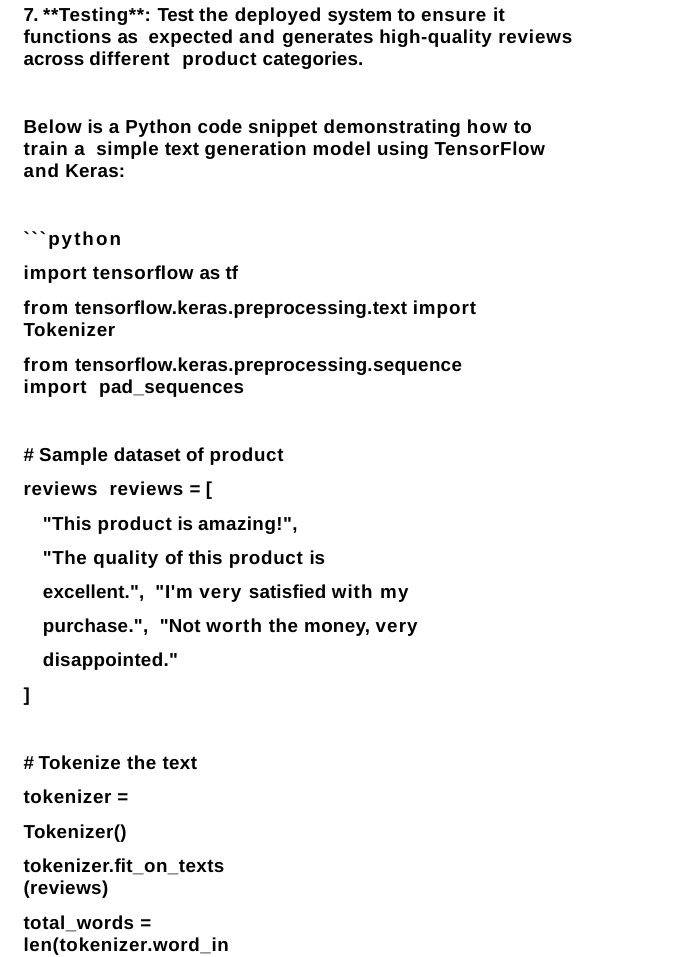

7. **Testing**: Test the deployed system to ensure it functions as  expected and generates high-quality reviews across different  product categories.

Below is a Python code snippet demonstrating how to train a  simple text generation model using TensorFlow and Keras:

```python
import tensorﬂow as tf
from tensorﬂow.keras.preprocessing.text import Tokenizer
from tensorﬂow.keras.preprocessing.sequence import  pad_sequences

# Sample dataset of product reviews  reviews = [
"This product is amazing!",
"The quality of this product is excellent.",  "I'm very satisﬁed with my purchase.",  "Not worth the money, very disappointed."
]

# Tokenize the text  tokenizer = Tokenizer()
tokenizer.ﬁt_on_texts(reviews)
total_words = len(tokenizer.word_index) + 1

# Create input sequences using n-grams  input_sequences = []
for review in reviews: